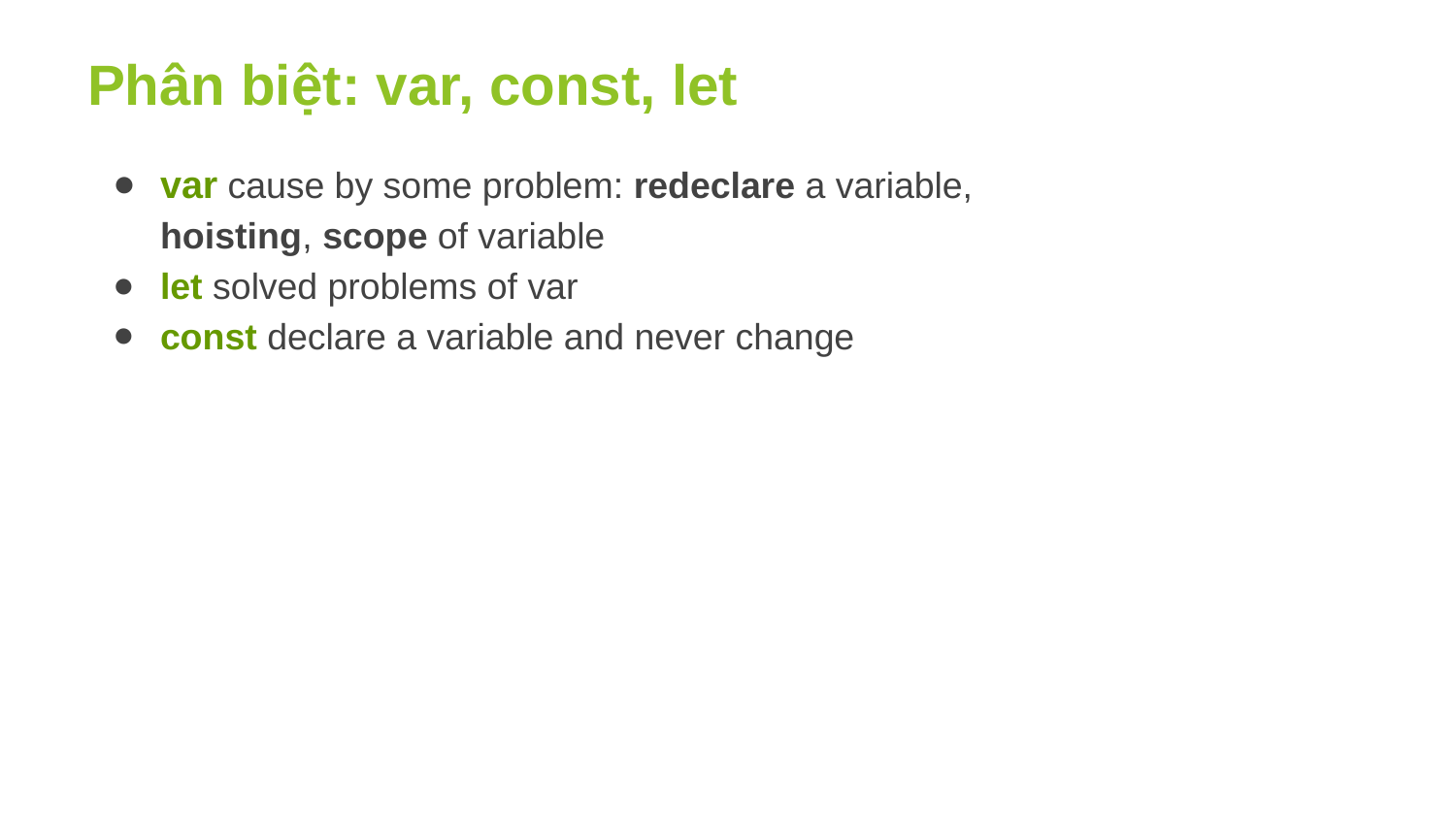

# Phân biệt: var, const, let
var cause by some problem: redeclare a variable, hoisting, scope of variable
let solved problems of var
const declare a variable and never change